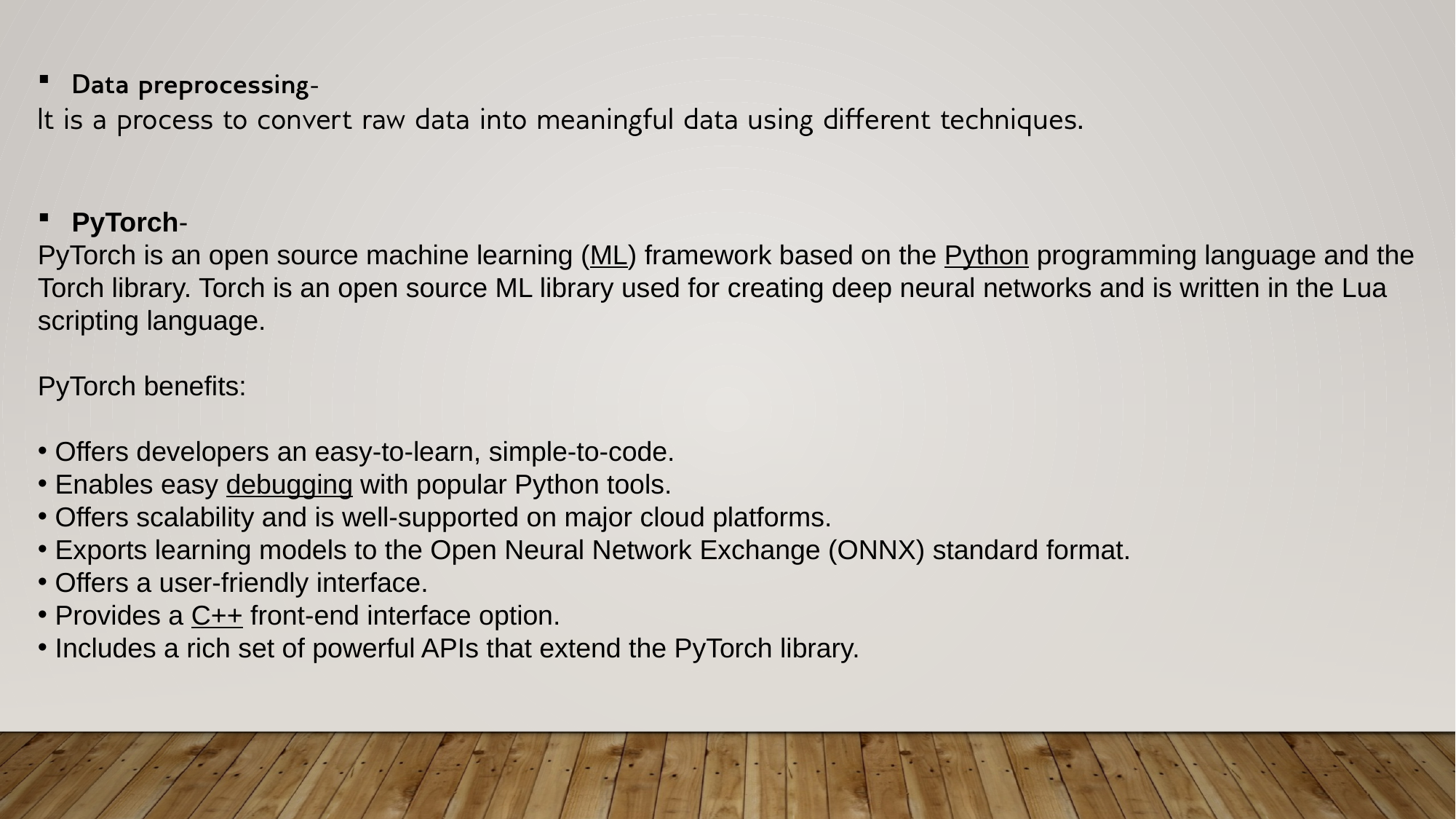

Data preprocessing-
It is a process to convert raw data into meaningful data using different techniques.

PyTorch-
PyTorch is an open source machine learning (ML) framework based on the Python programming language and the Torch library. Torch is an open source ML library used for creating deep neural networks and is written in the Lua scripting language.

PyTorch benefits:

 Offers developers an easy-to-learn, simple-to-code.
 Enables easy debugging with popular Python tools.
 Offers scalability and is well-supported on major cloud platforms.
 Exports learning models to the Open Neural Network Exchange (ONNX) standard format.
 Offers a user-friendly interface.
 Provides a C++ front-end interface option.
 Includes a rich set of powerful APIs that extend the PyTorch library.